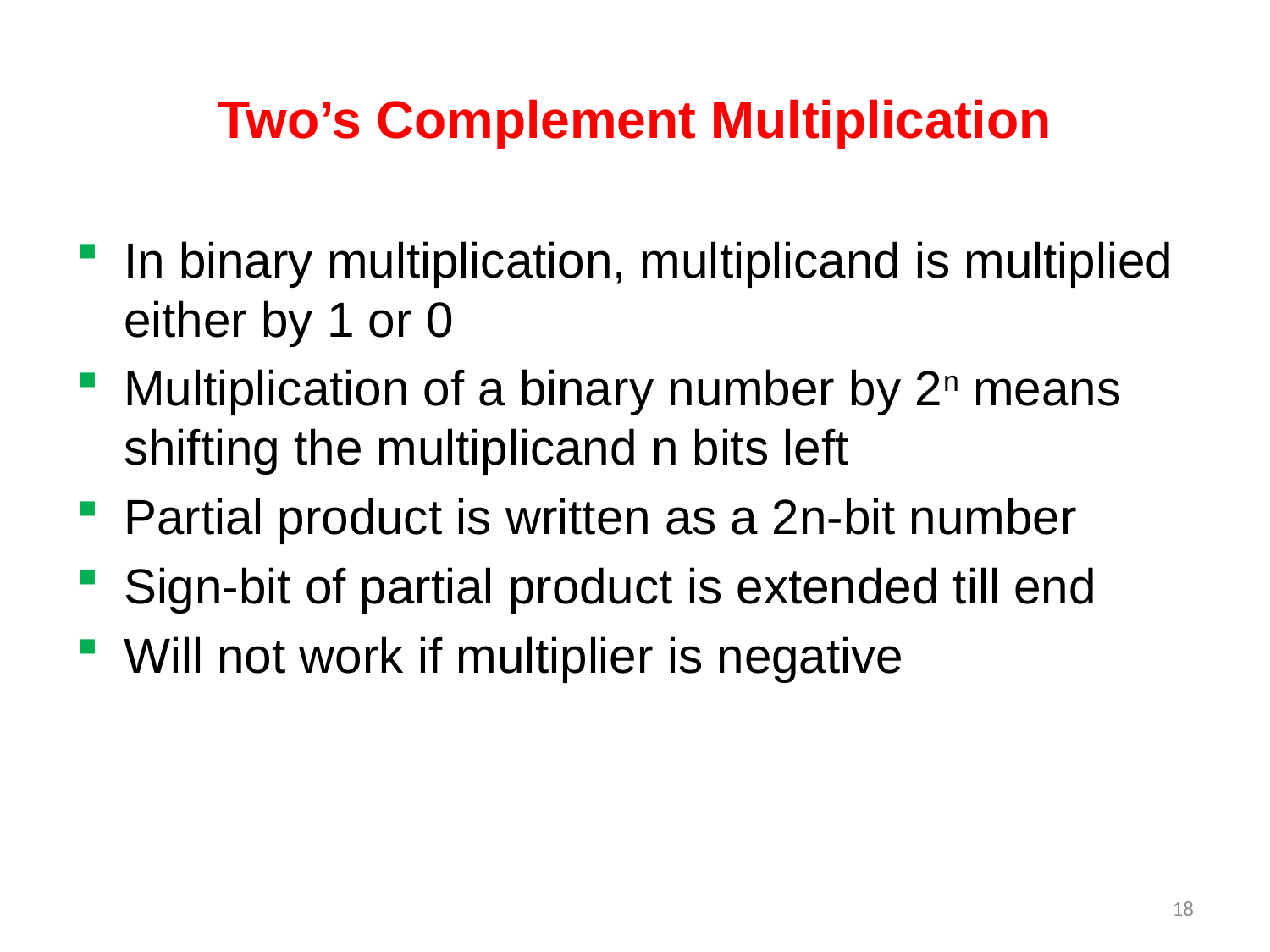

# Two’s Complement Multiplication
In binary multiplication, multiplicand is multiplied either by 1 or 0
Multiplication of a binary number by 2n means shifting the multiplicand n bits left
Partial product is written as a 2n-bit number
Sign-bit of partial product is extended till end
Will not work if multiplier is negative
18